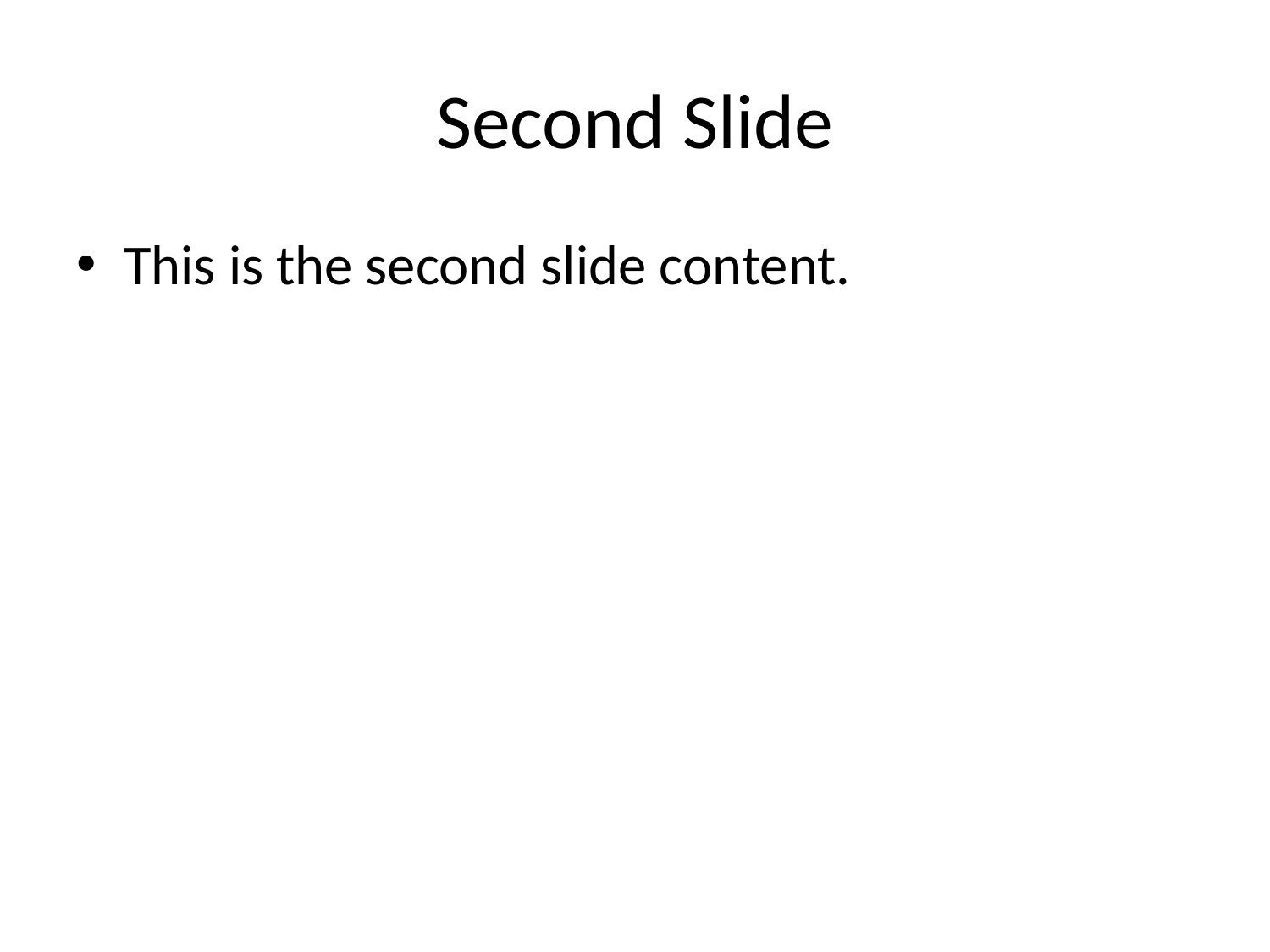

# Second Slide
This is the second slide content.